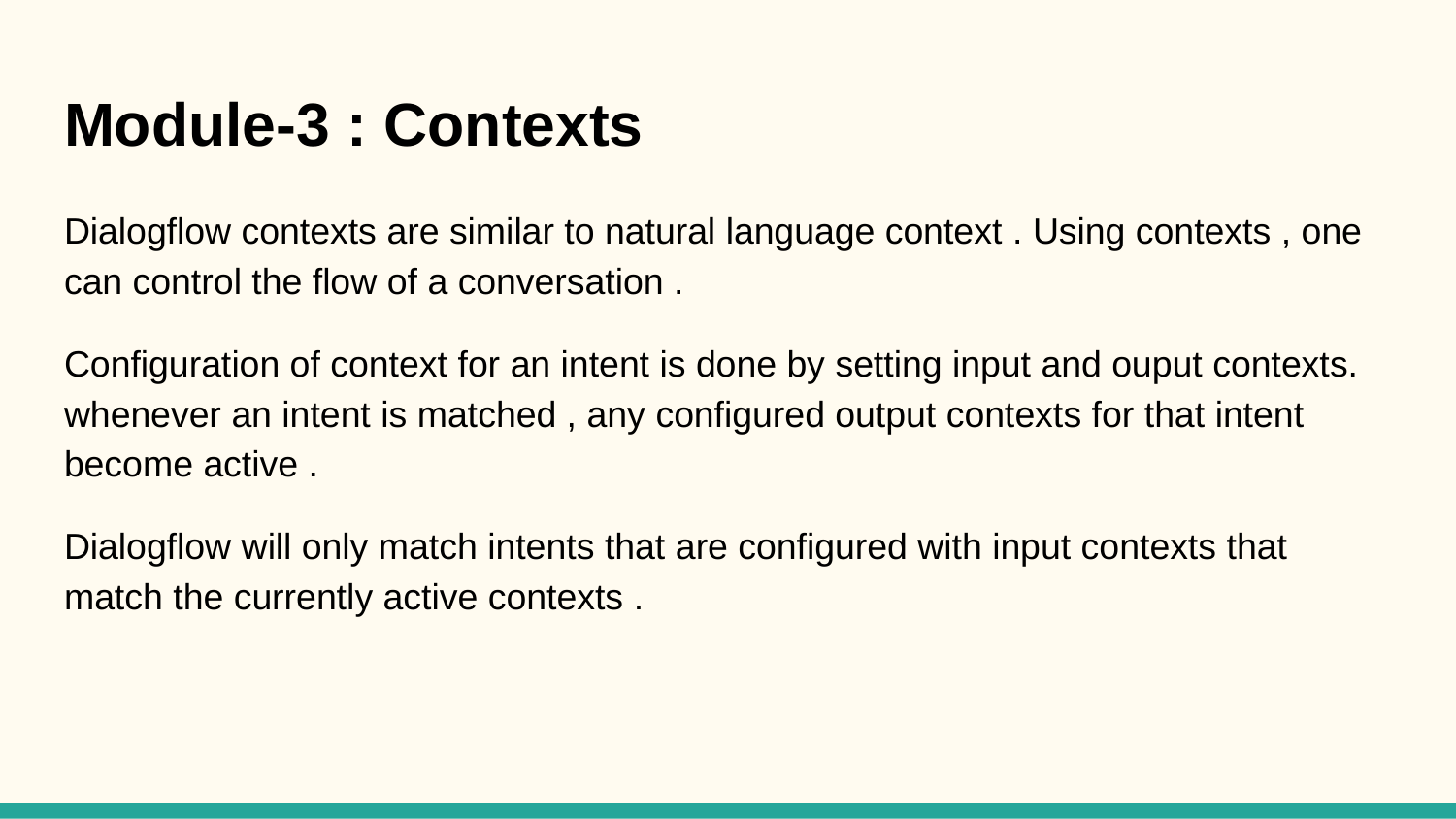

# Module-3 : Contexts
Dialogflow contexts are similar to natural language context . Using contexts , one can control the flow of a conversation .
Configuration of context for an intent is done by setting input and ouput contexts. whenever an intent is matched , any configured output contexts for that intent become active .
Dialogflow will only match intents that are configured with input contexts that match the currently active contexts .